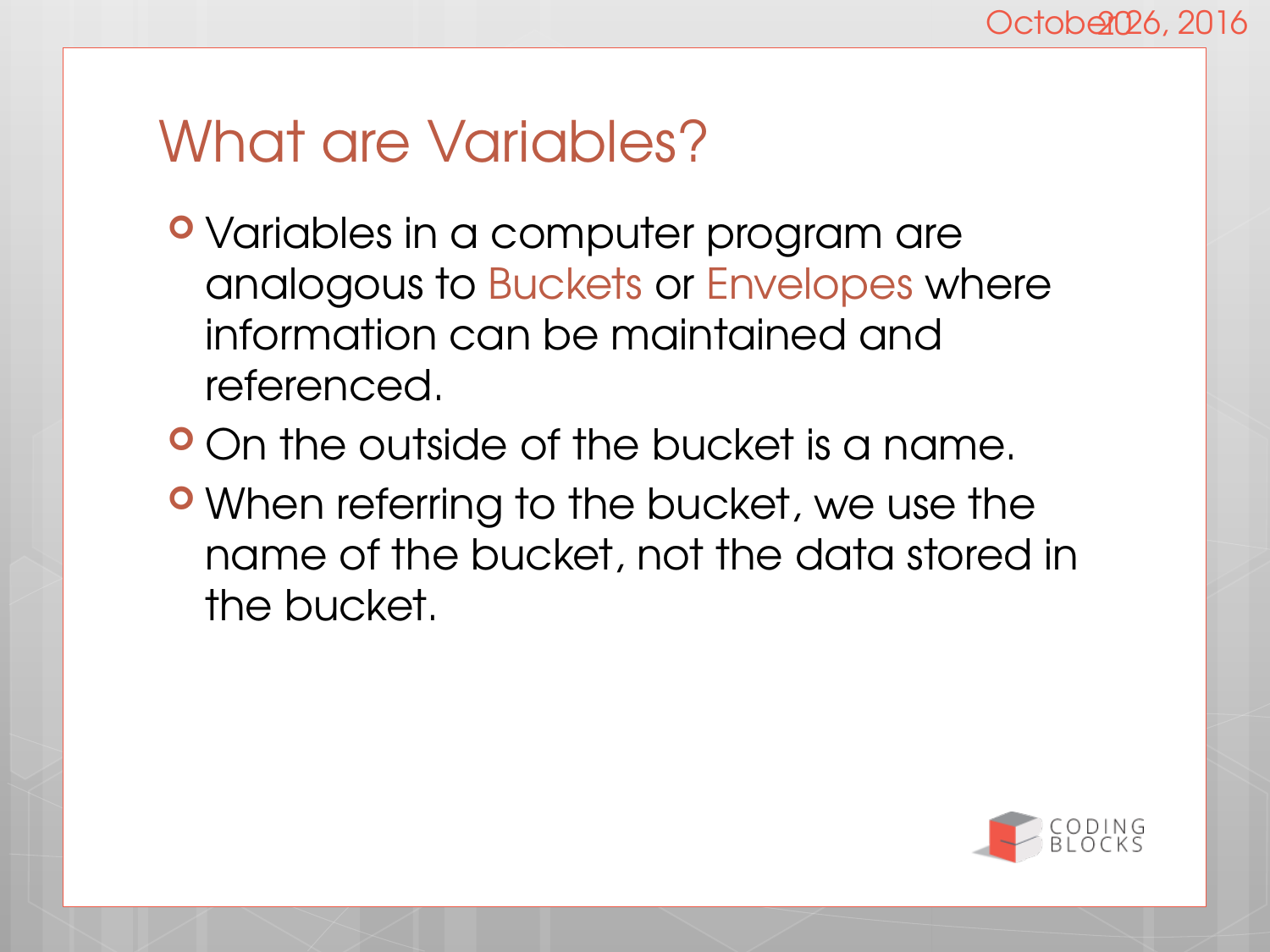

October 26, 2016
20
# What are Variables?
Variables in a computer program are analogous to Buckets or Envelopes where information can be maintained and referenced.
On the outside of the bucket is a name.
When referring to the bucket, we use the name of the bucket, not the data stored in the bucket.